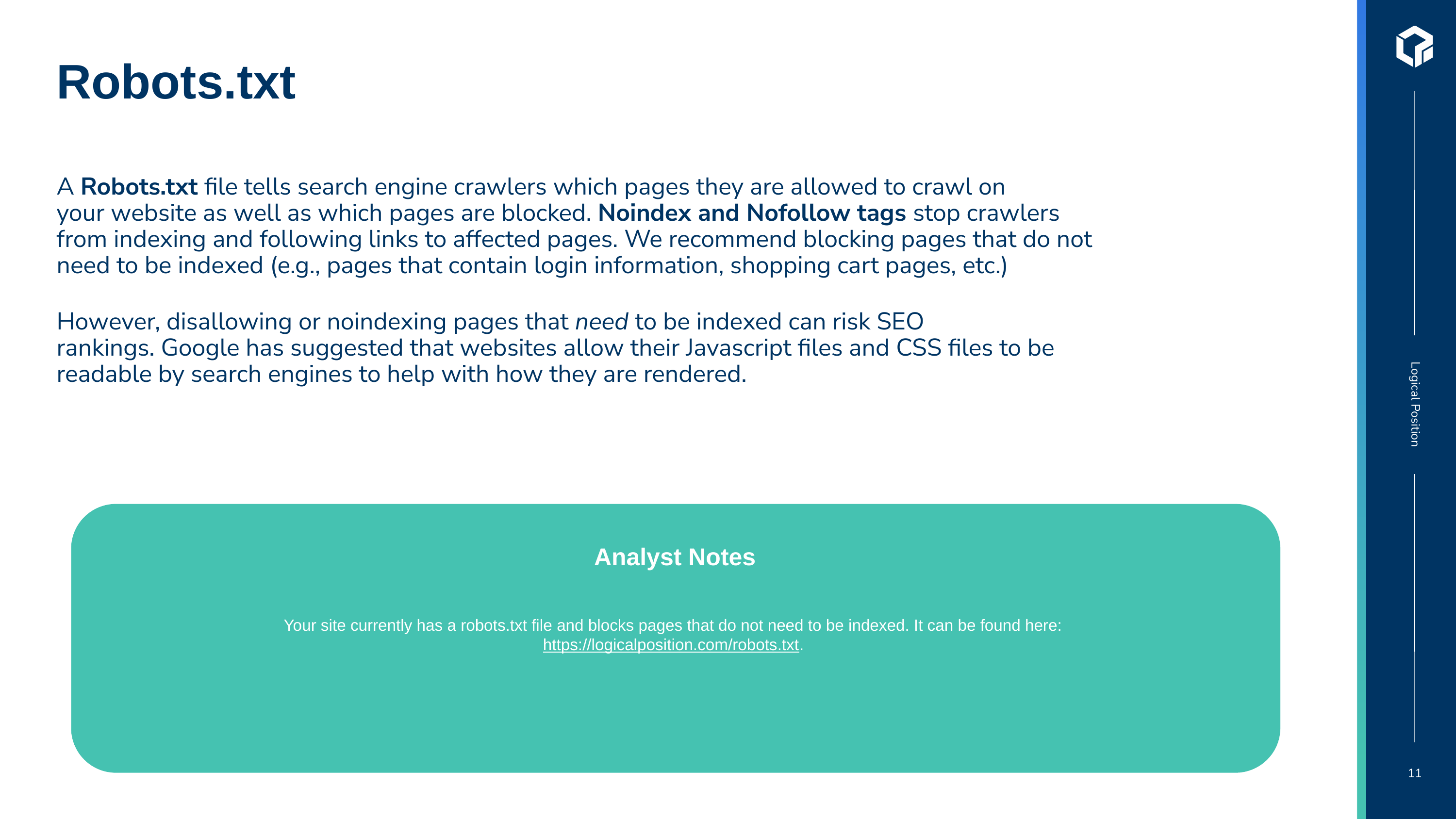

# Robots.txt
A Robots.txt file tells search engine crawlers which pages they are allowed to crawl on your website as well as which pages are blocked. Noindex and Nofollow tags stop crawlers from indexing and following links to affected pages. We recommend blocking pages that do not need to be indexed (e.g., pages that contain login information, shopping cart pages, etc.)

However, disallowing or noindexing pages that need to be indexed can risk SEO rankings. Google has suggested that websites allow their Javascript files and CSS files to be readable by search engines to help with how they are rendered.

Analyst Notes
Your site currently has a robots.txt file and blocks pages that do not need to be indexed. It can be found here: https://logicalposition.com/robots.txt.

11